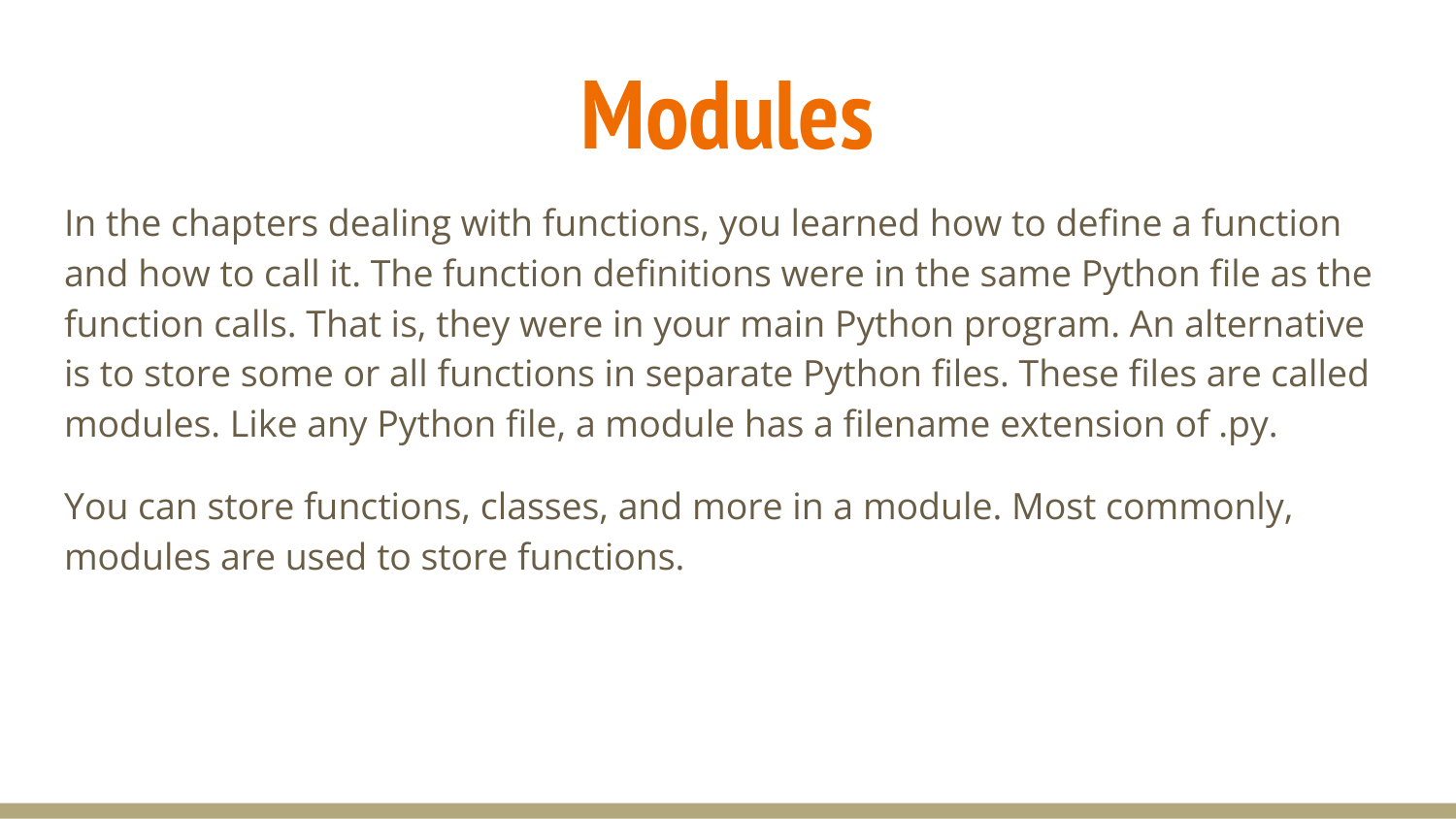

# Modules
In the chapters dealing with functions, you learned how to define a function and how to call it. The function definitions were in the same Python file as the function calls. That is, they were in your main Python program. An alternative is to store some or all functions in separate Python files. These files are called modules. Like any Python file, a module has a filename extension of .py.
You can store functions, classes, and more in a module. Most commonly,  modules are used to store functions.